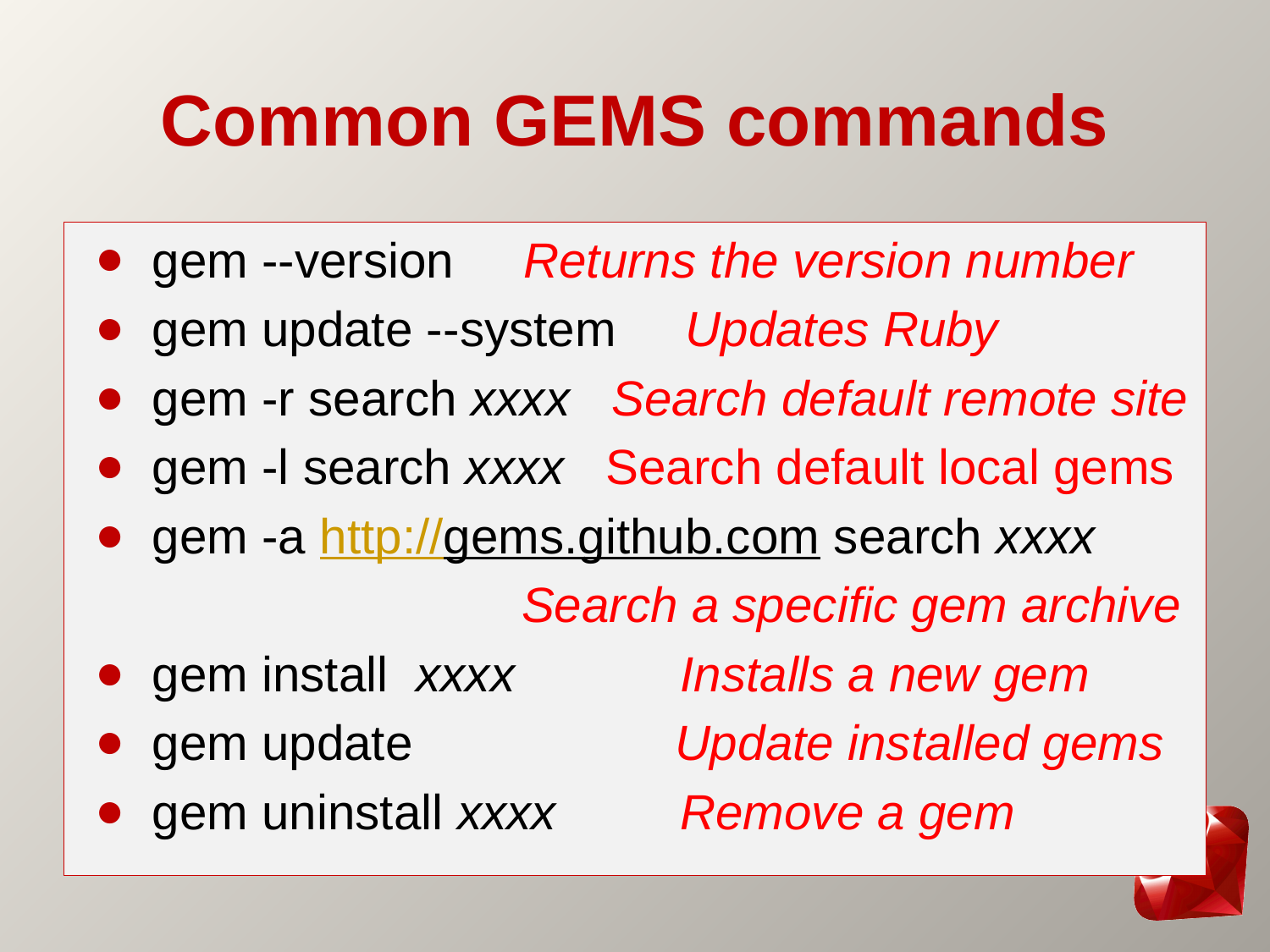

# Common GEMS commands
gem --version     Returns the version number
gem update --system     Updates Ruby
gem -r search xxxx   Search default remote site
gem -l search xxxx   Search default local gems
gem -a http://gems.github.com search xxxx
                               Search a specific gem archive
gem install  xxxx            Installs a new gem
gem update                   Update installed gems
gem uninstall xxxx         Remove a gem